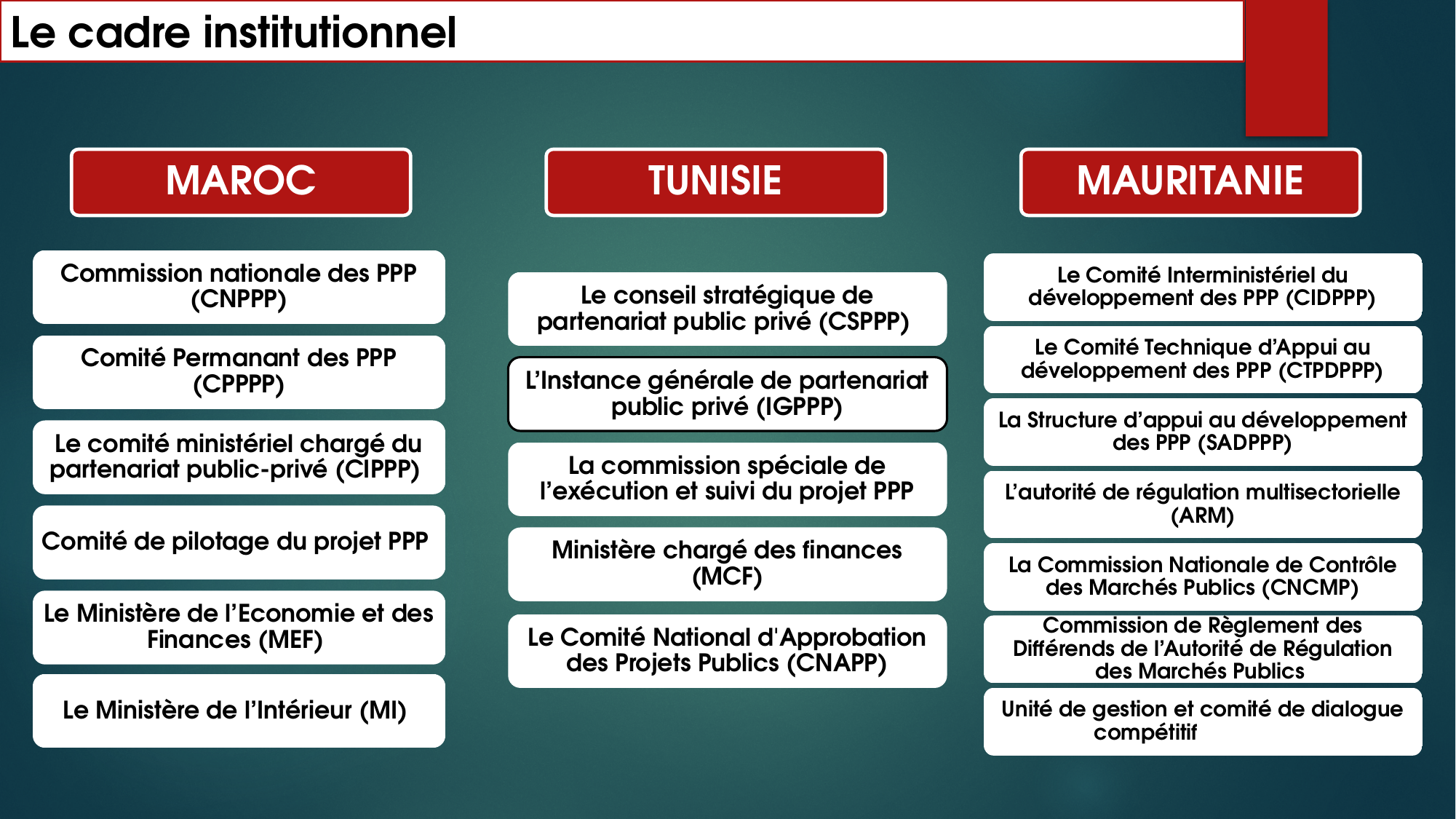

Le cadre institutionnel
MAROC
TUNISIE
MAURITANIE
Commission nationale des PPP (CNPPP)
Comité Permanant des PPP (CPPPP)
Le comité ministériel chargé du partenariat public-privé (CIPPP)
Comité de pilotage du projet PPP
Le Ministère de l’Economie et des Finances (MEF)
Le Ministère de l’Intérieur (MI)
Le Comité Interministériel du développement des PPP (CIDPPP)
Le Comité Technique d’Appui au développement des PPP (CTPDPPP)
La Structure d’appui au développement des PPP (SADPPP)
L’autorité de régulation multisectorielle (ARM)
La Commission Nationale de Contrôle des Marchés Publics (CNCMP)
Commission de Règlement des Différends de l’Autorité de Régulation des Marchés Publics
Unité de gestion et comité de dialogue compétitif
Le conseil stratégique de partenariat public privé (CSPPP)
L’Instance générale de partenariat public privé (IGPPP)
La commission spéciale de l’exécution et suivi du projet PPP
Ministère chargé des finances (MCF)
Le Comité National d'Approbation des Projets Publics (CNAPP)